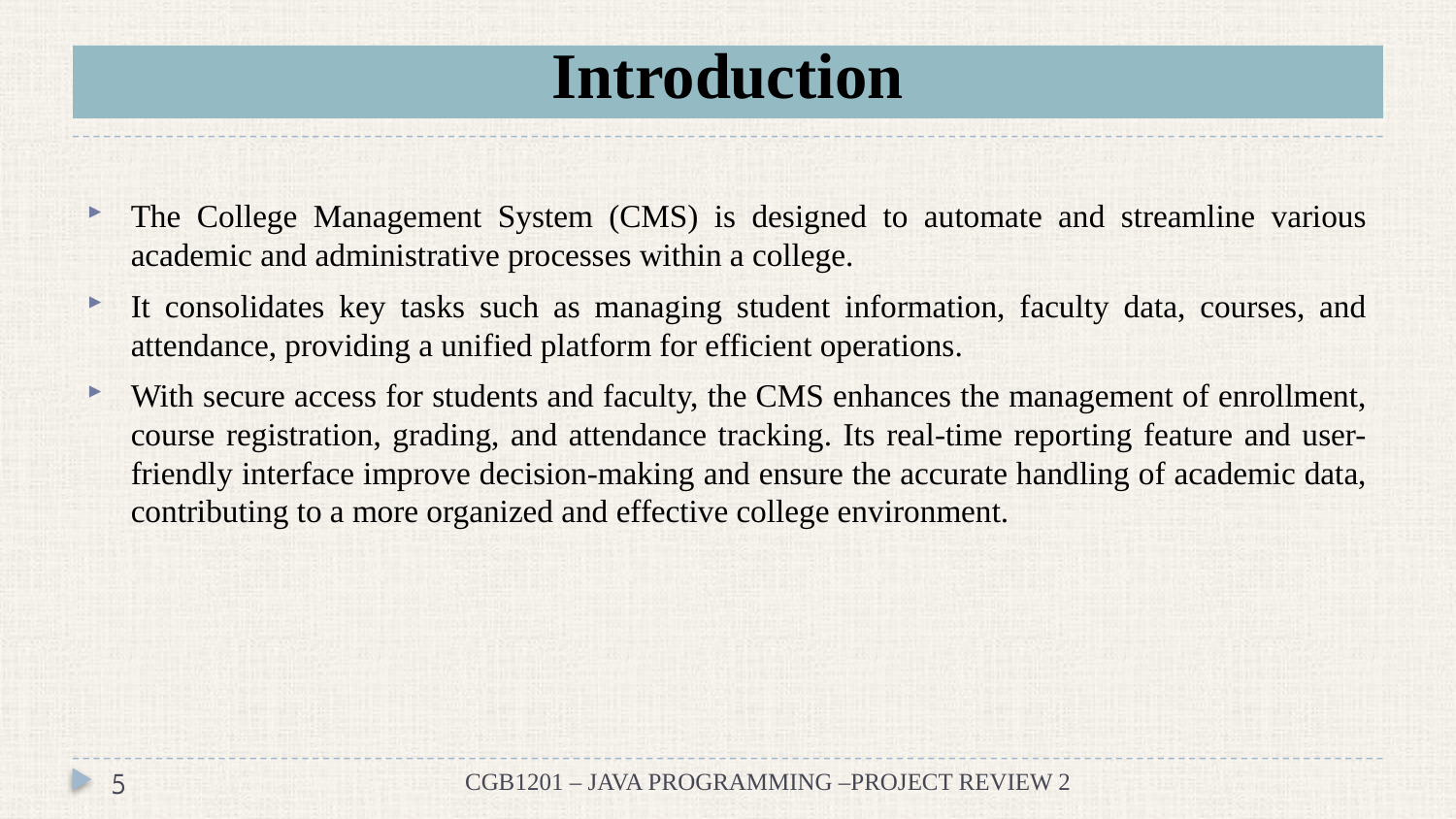

# Introduction
The College Management System (CMS) is designed to automate and streamline various academic and administrative processes within a college.
It consolidates key tasks such as managing student information, faculty data, courses, and attendance, providing a unified platform for efficient operations.
With secure access for students and faculty, the CMS enhances the management of enrollment, course registration, grading, and attendance tracking. Its real-time reporting feature and user-friendly interface improve decision-making and ensure the accurate handling of academic data, contributing to a more organized and effective college environment.

5
CGB1201 – JAVA PROGRAMMING –PROJECT REVIEW 2